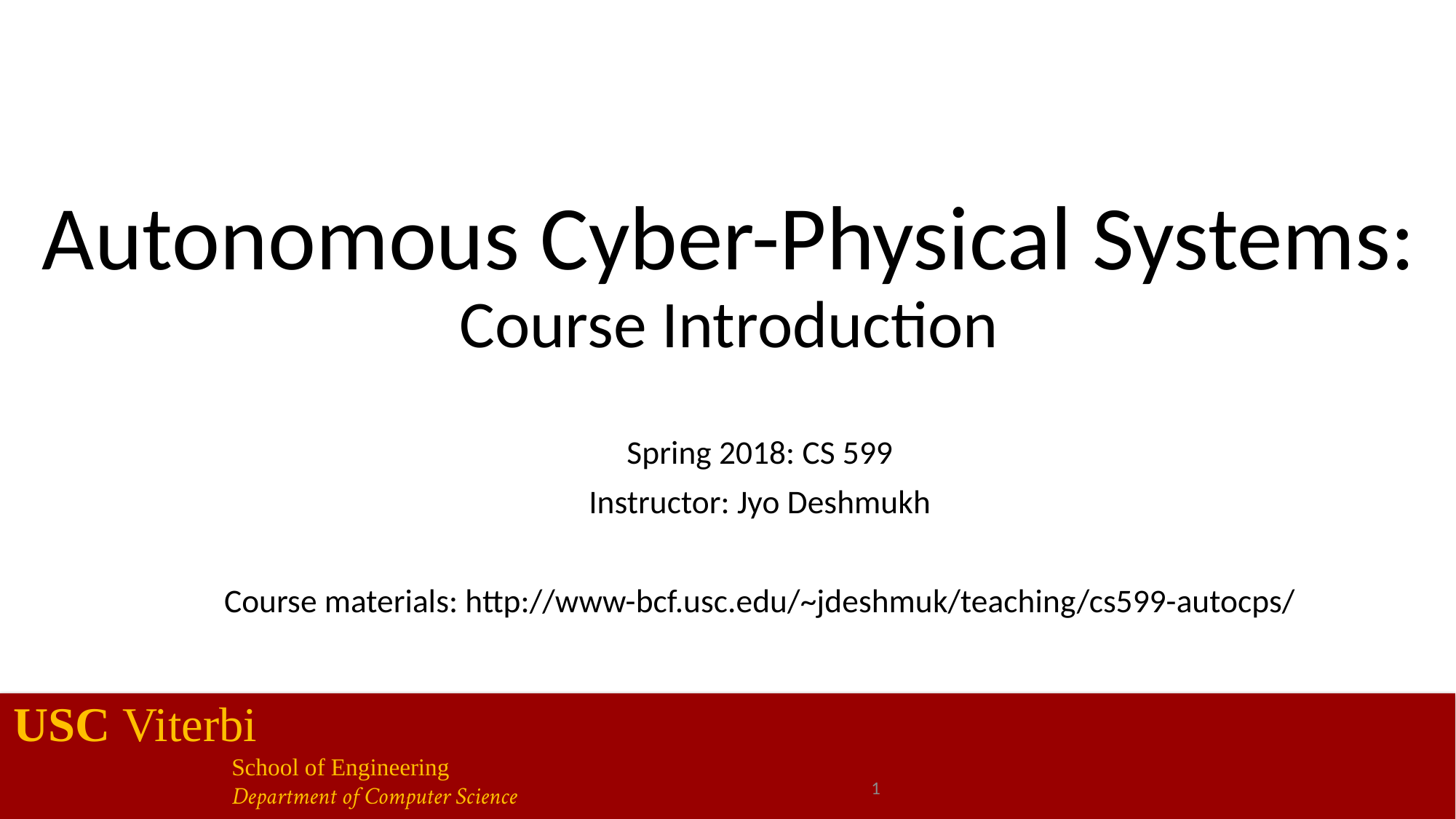

# Autonomous Cyber-Physical Systems: Course Introduction
Spring 2018: CS 599
Instructor: Jyo Deshmukh

Course materials: http://www-bcf.usc.edu/~jdeshmuk/teaching/cs599-autocps/
1